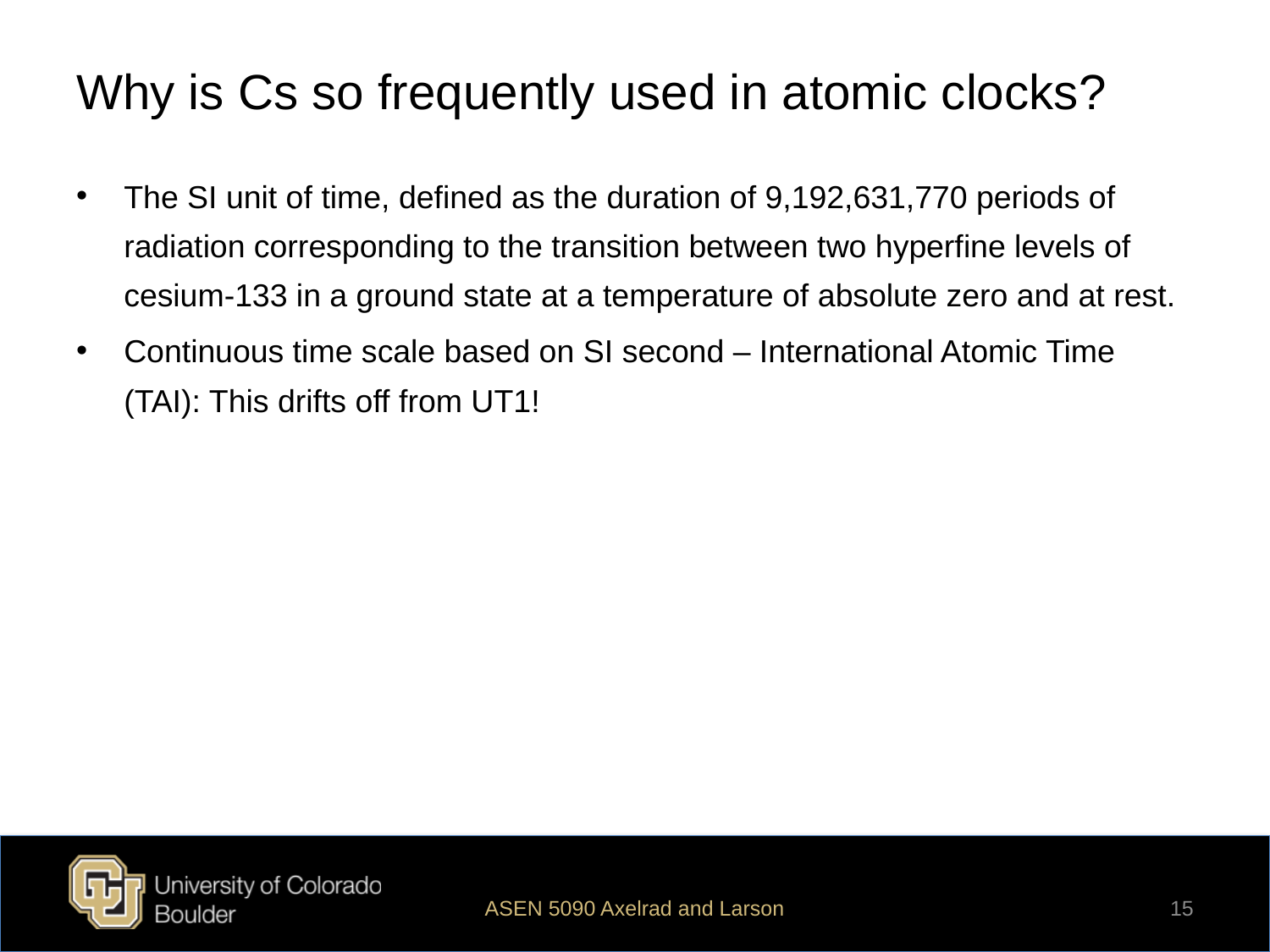

# Why is Cs so frequently used in atomic clocks?
The SI unit of time, defined as the duration of 9,192,631,770 periods of radiation corresponding to the transition between two hyperfine levels of cesium-133 in a ground state at a temperature of absolute zero and at rest.
Continuous time scale based on SI second – International Atomic Time (TAI): This drifts off from UT1!
ASEN 5090 Axelrad and Larson
15